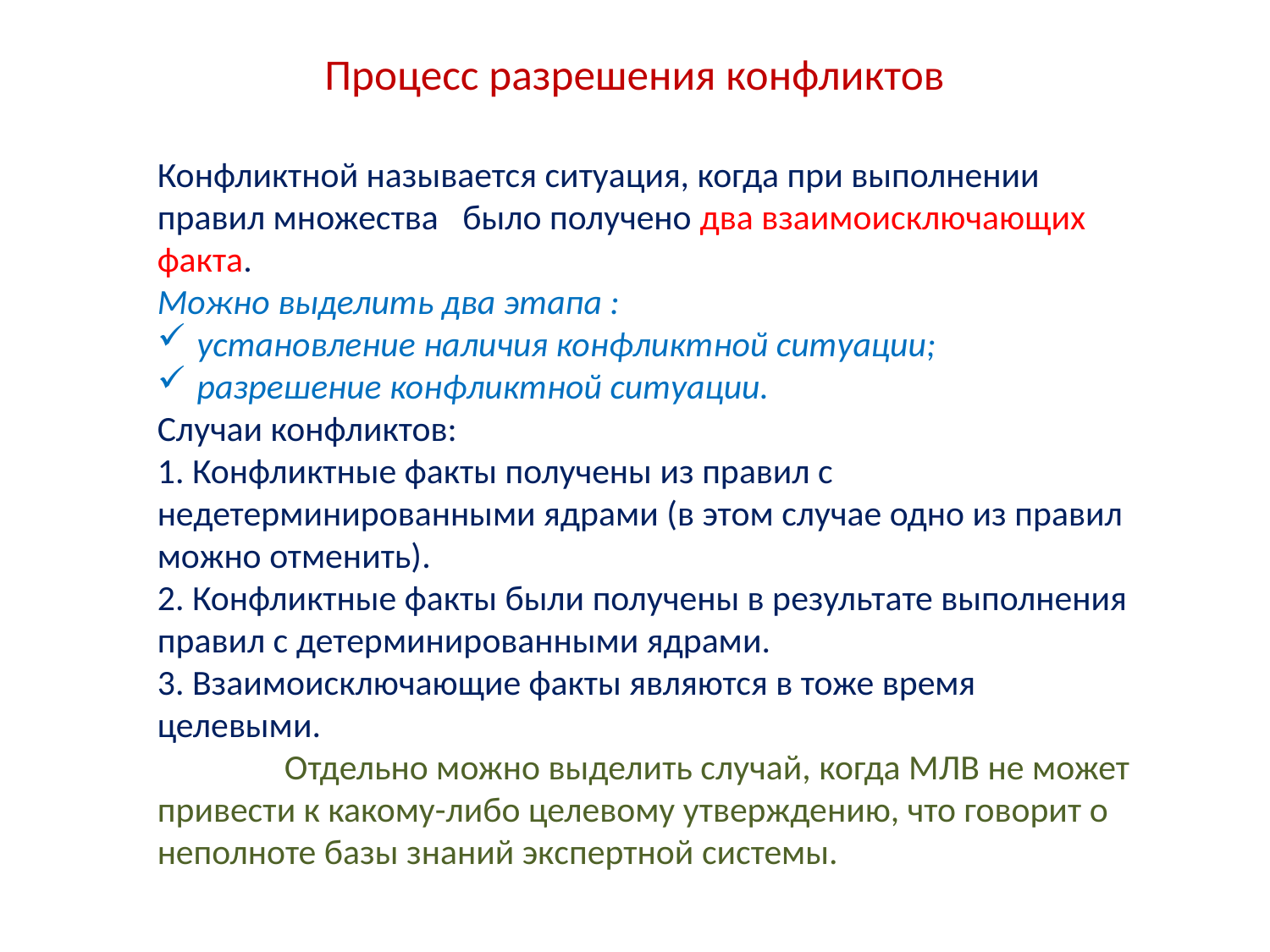

# Процесс разрешения конфликтов
Конфликтной называется ситуация, когда при выполнении правил множества   было получено два взаимоисключающих факта.
Можно выделить два этапа :
установление наличия конфликтной ситуации;
разрешение конфликтной ситуации.
Случаи конфликтов:
1. Конфликтные факты получены из правил с недетерминированными ядрами (в этом случае одно из правил можно отменить).
2. Конфликтные факты были получены в результате выполнения правил с детерминированными ядрами.
3. Взаимоисключающие факты являются в тоже время целевыми.
	Отдельно можно выделить случай, когда МЛВ не может привести к какому-либо целевому утверждению, что говорит о неполноте базы знаний экспертной системы.